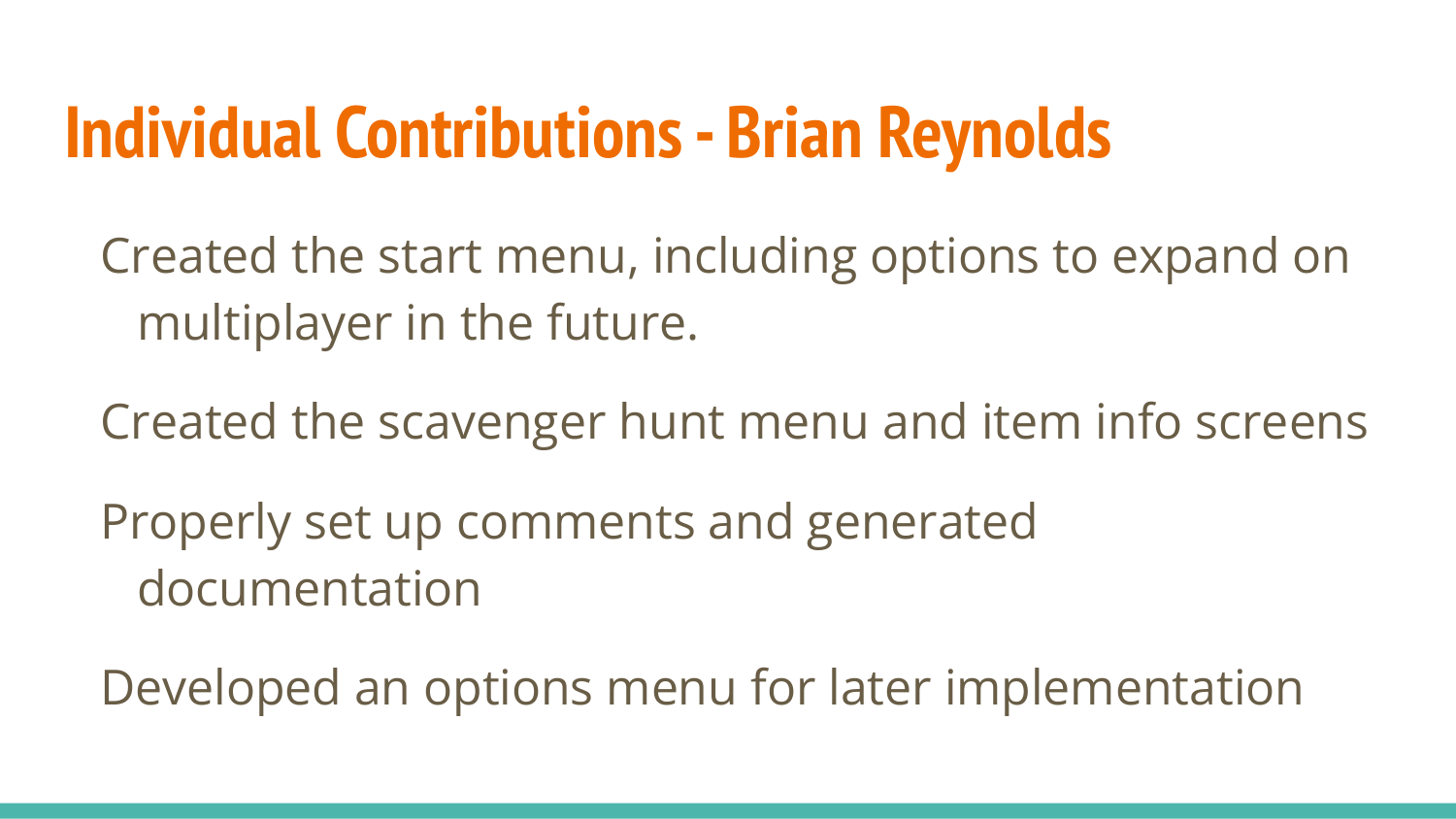

# Individual Contributions - Brian Reynolds
Created the start menu, including options to expand on multiplayer in the future.
Created the scavenger hunt menu and item info screens
Properly set up comments and generated documentation
Developed an options menu for later implementation